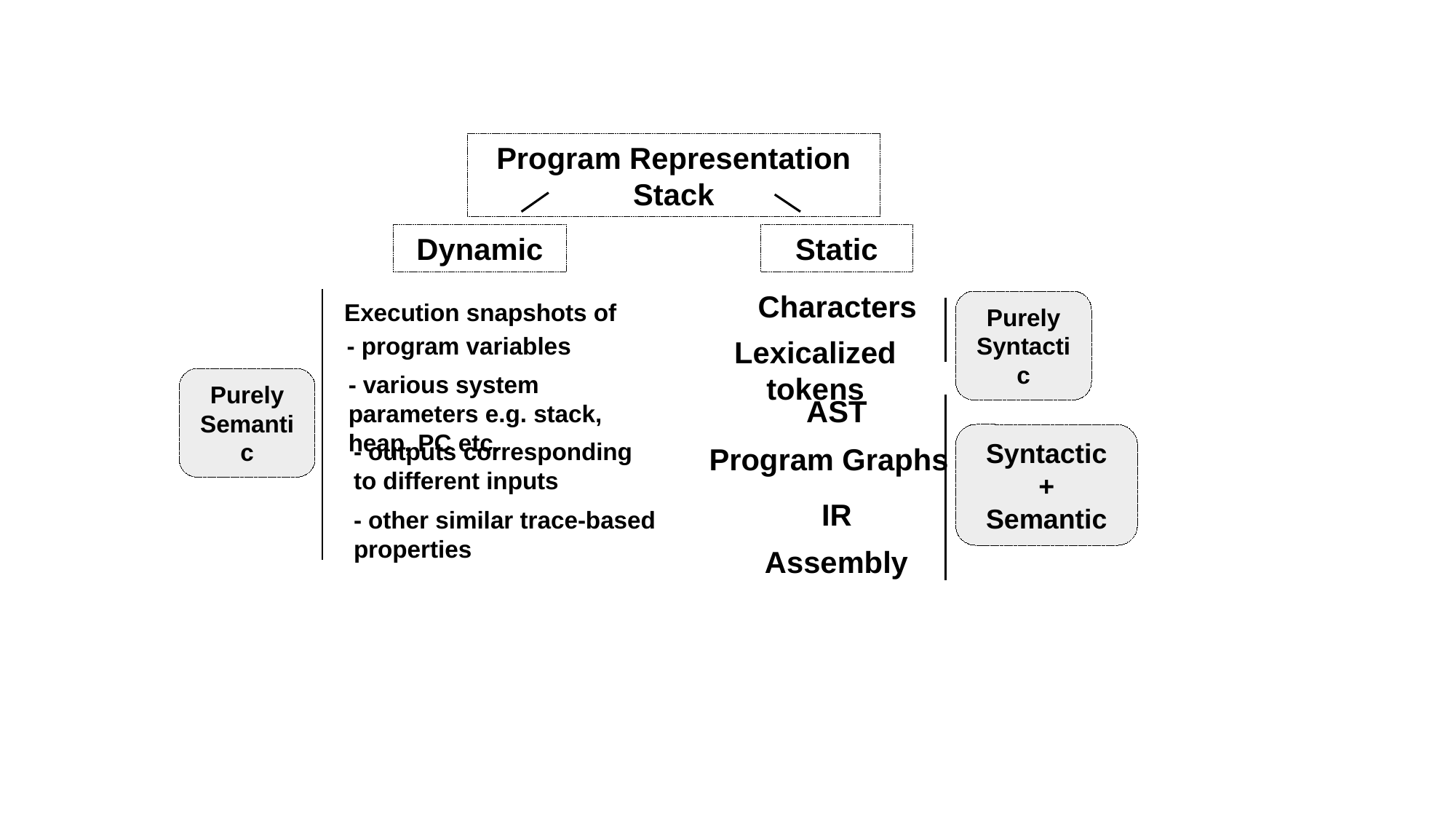

Program Representation Stack
Dynamic
Static
Characters
Purely Syntactic
Execution snapshots of
- program variables
Lexicalized tokens
- various system parameters e.g. stack, heap, PC etc.
Purely Semantic
AST
Syntactic
+
Semantic
- outputs corresponding to different inputs
Program Graphs
IR
- other similar trace-based properties
Assembly